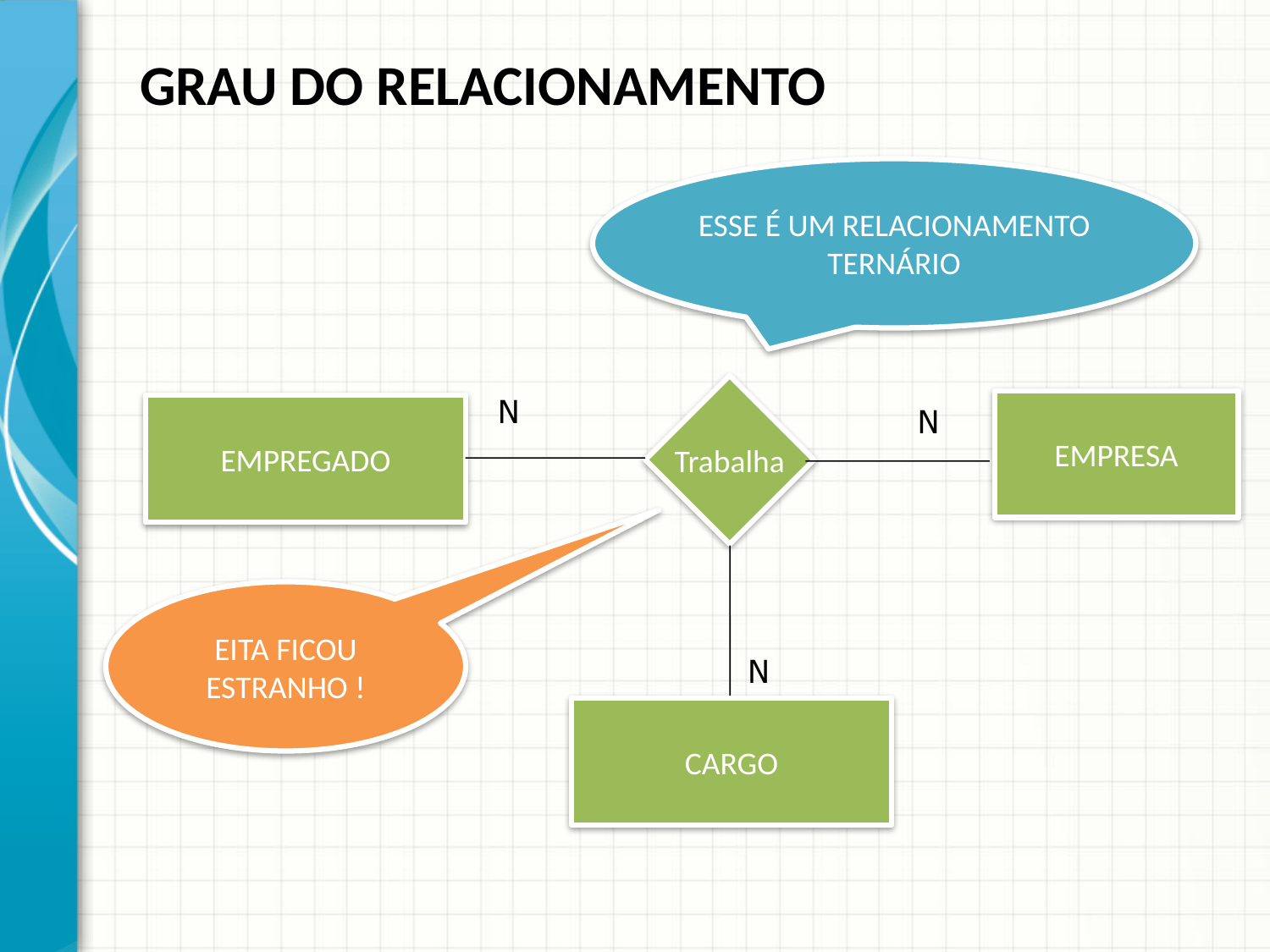

GRAU DO RELACIONAMENTO

ESSE É UM RELACIONAMENTO TERNÁRIO
Trabalha
N
EMPRESA
EMPREGADO
N

EITA FICOU ESTRANHO !
N
CARGO